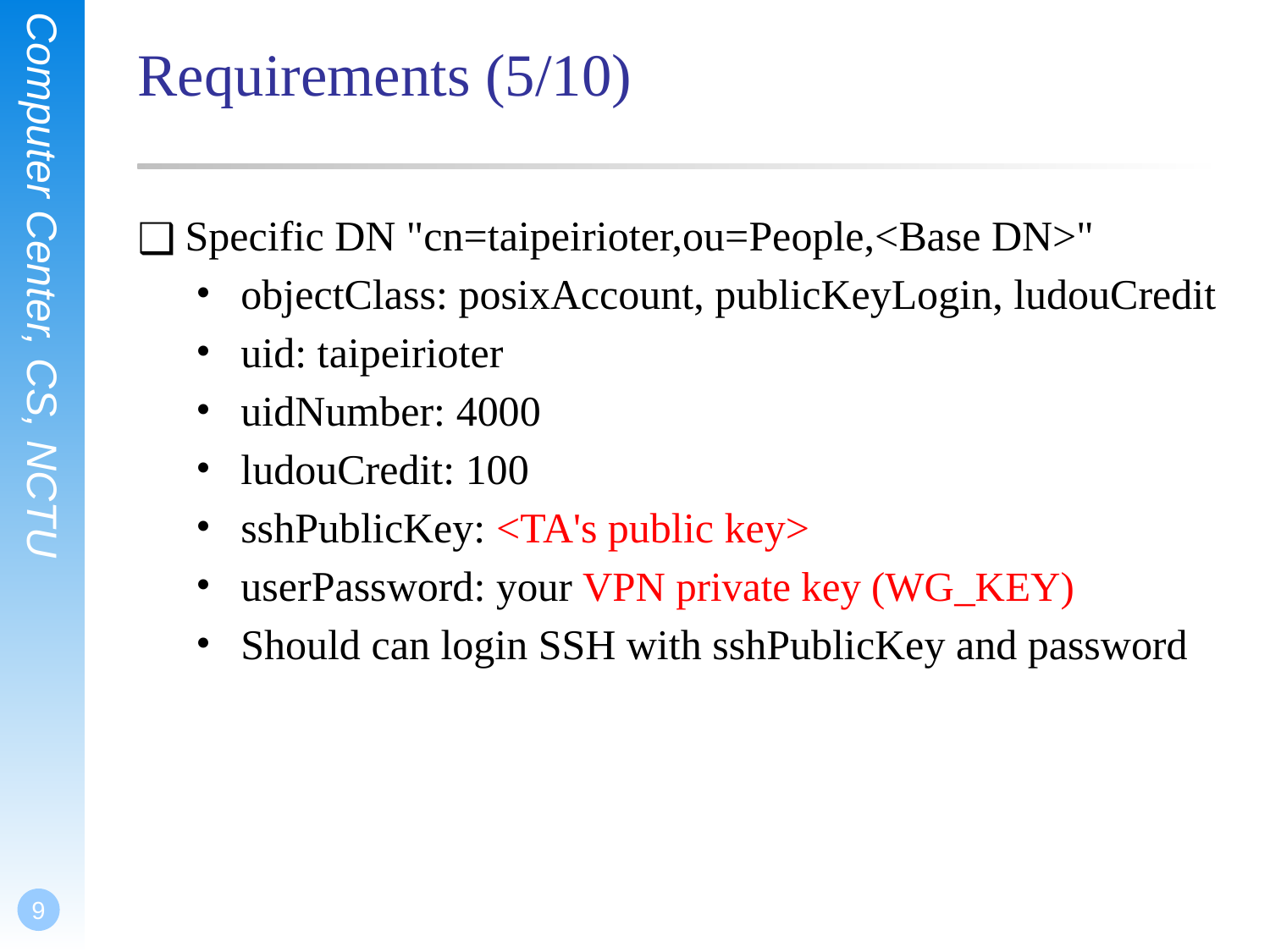

# Requirements (5/10)
Specific DN "cn=taipeirioter,ou=People,<Base DN>"
objectClass: posixAccount, publicKeyLogin, ludouCredit
uid: taipeirioter
uidNumber: 4000
ludouCredit: 100
sshPublicKey: <TA's public key>
userPassword: your VPN private key (WG_KEY)
Should can login SSH with sshPublicKey and password